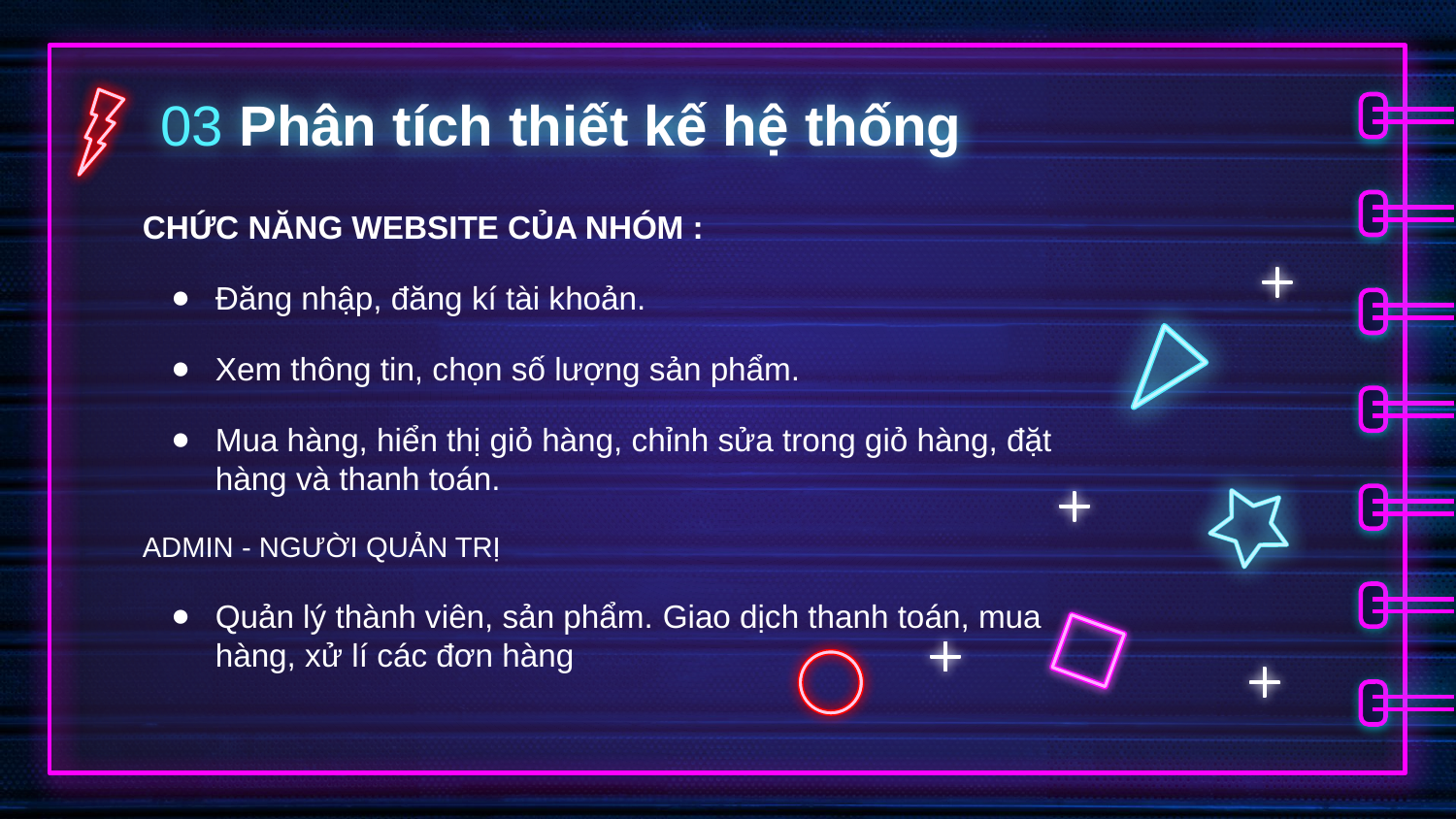

# 03 Phân tích thiết kế hệ thống

CHỨC NĂNG WEBSITE CỦA NHÓM :
Đăng nhập, đăng kí tài khoản.
Xem thông tin, chọn số lượng sản phẩm.
Mua hàng, hiển thị giỏ hàng, chỉnh sửa trong giỏ hàng, đặt hàng và thanh toán.
ADMIN - NGƯỜI QUẢN TRỊ
Quản lý thành viên, sản phẩm. Giao dịch thanh toán, mua hàng, xử lí các đơn hàng